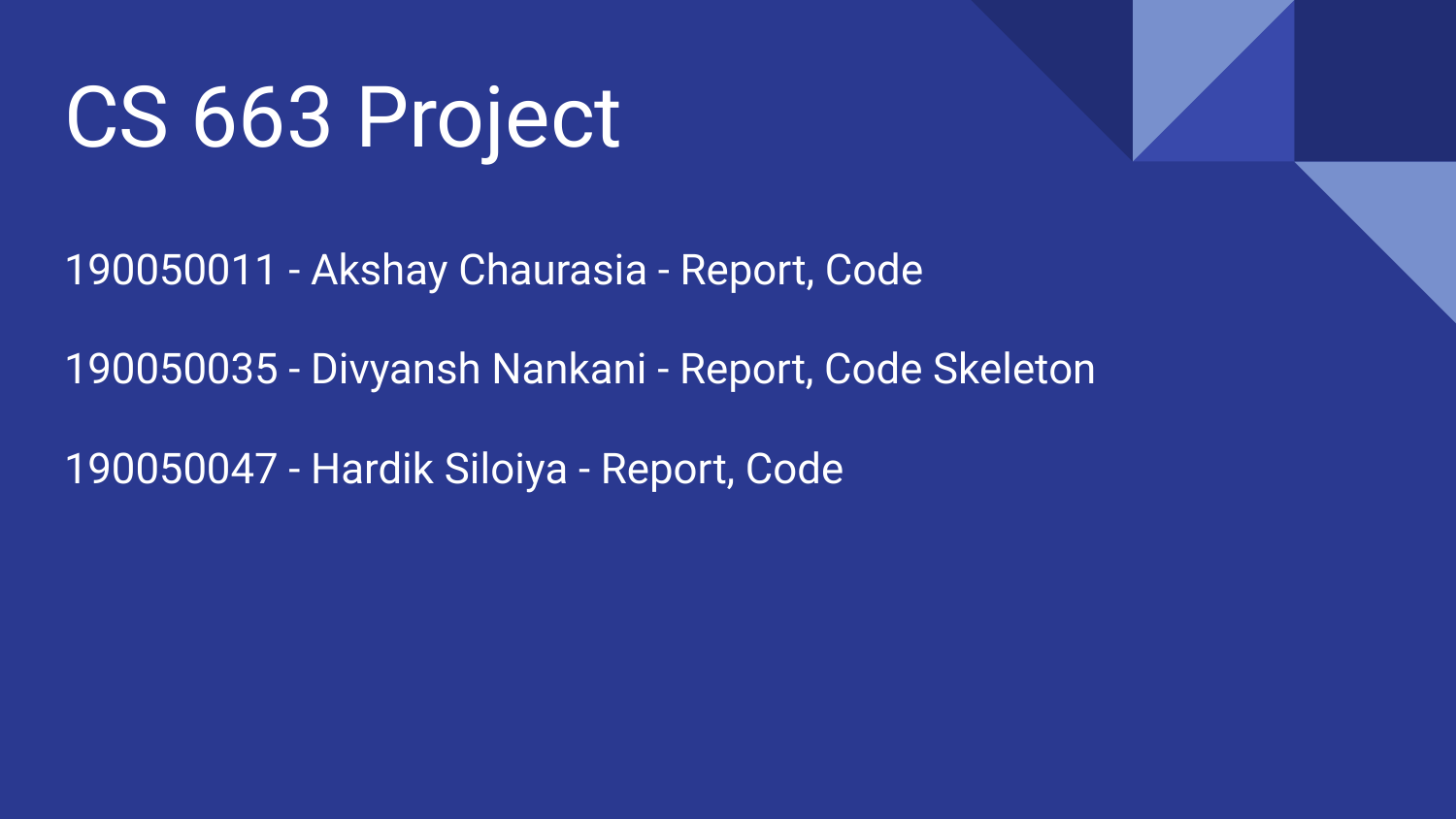

# CS 663 Project
190050011 - Akshay Chaurasia - Report, Code

190050035 - Divyansh Nankani - Report, Code Skeleton

190050047 - Hardik Siloiya - Report, Code